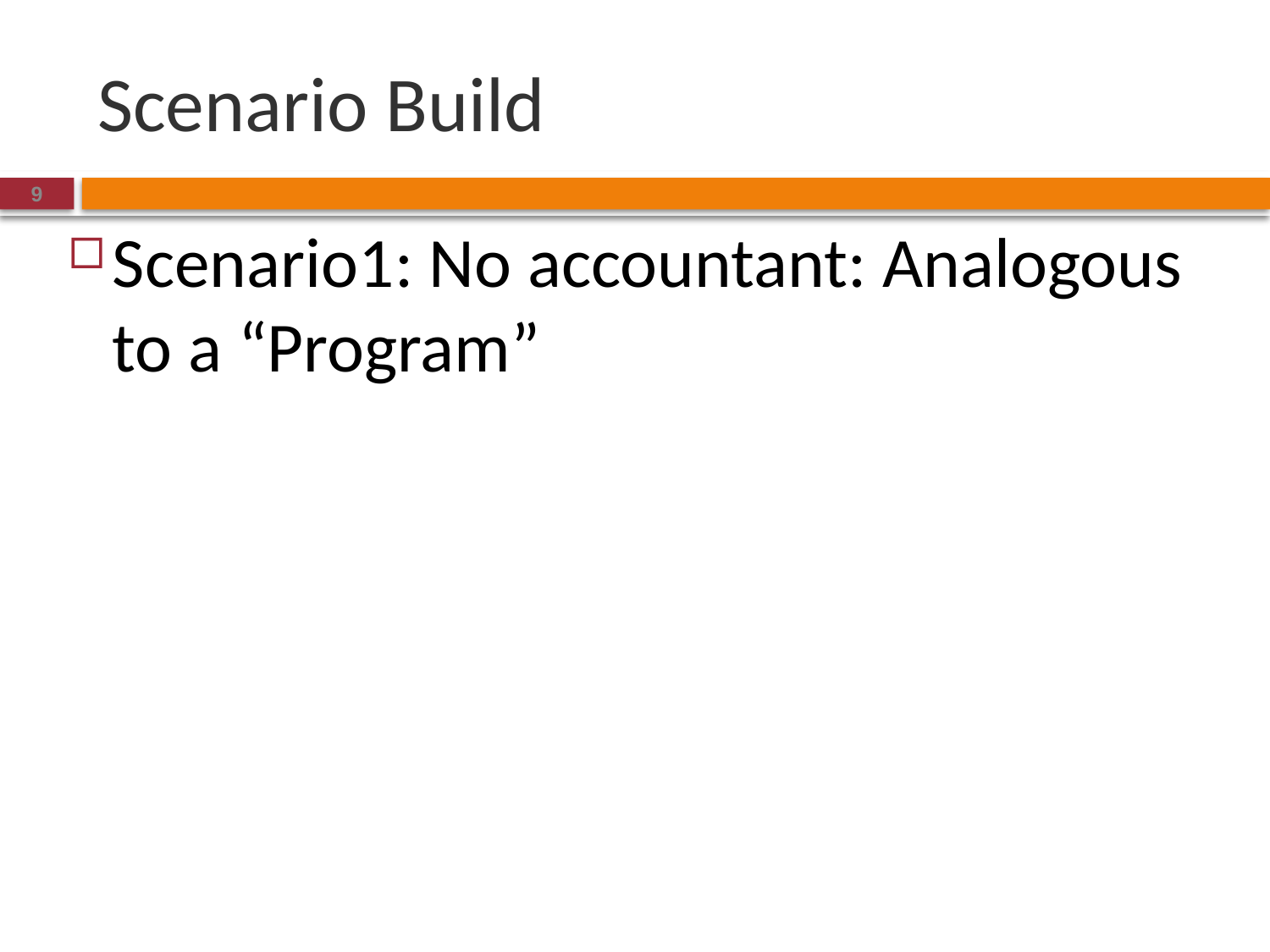

# Scenario Build
Scenario1: No accountant: Analogous to a “Program”
9